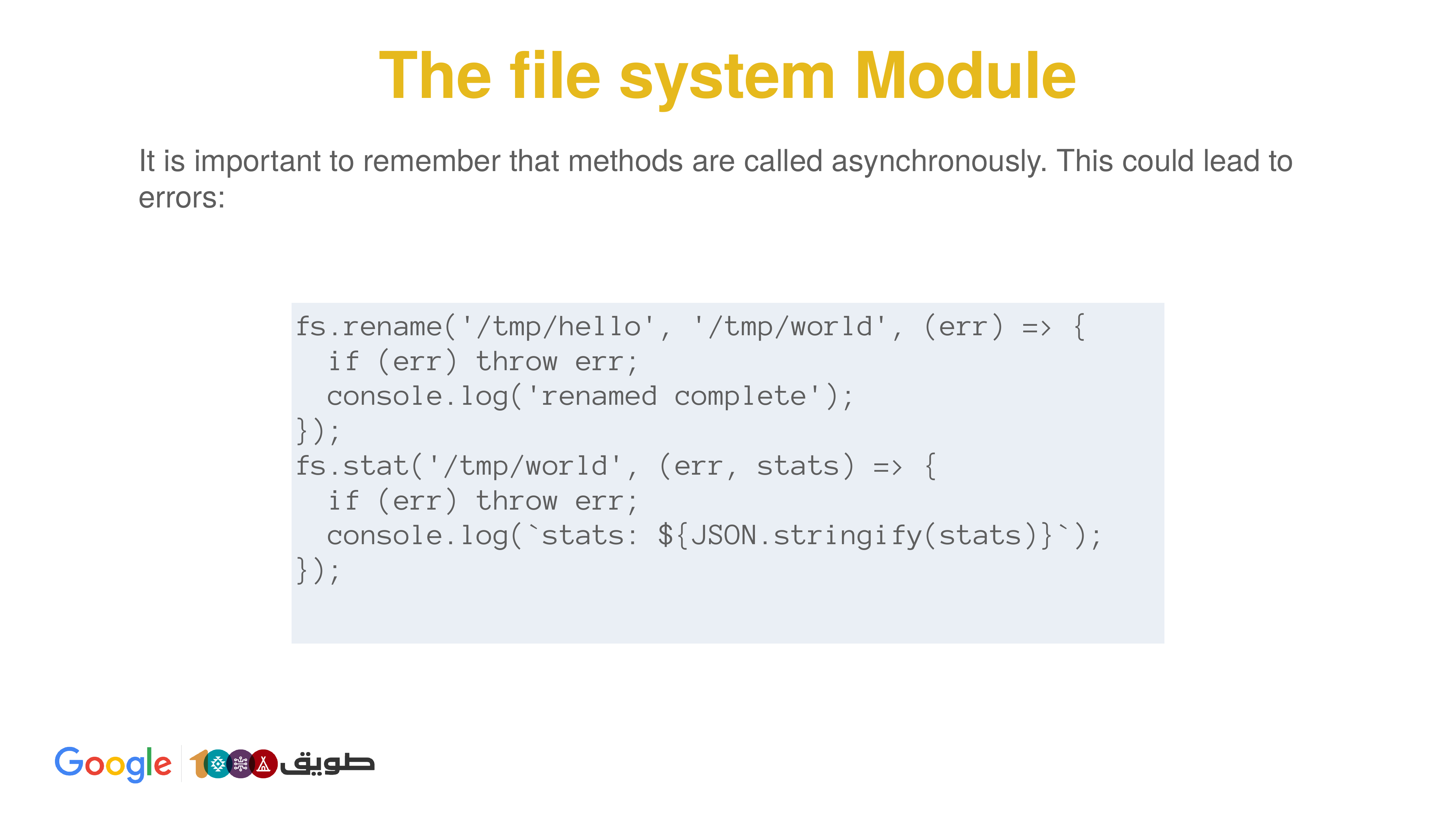

The file system Module

It is important to remember that methods are called asynchronously. This could lead to errors:

| fs.rename('/tmp/hello', '/tmp/world', (err) => { if (err) throw err; console.log('renamed complete'); }); fs.stat('/tmp/world', (err, stats) => { if (err) throw err; console.log(`stats: ${JSON.stringify(stats)}`); }); |
| --- |